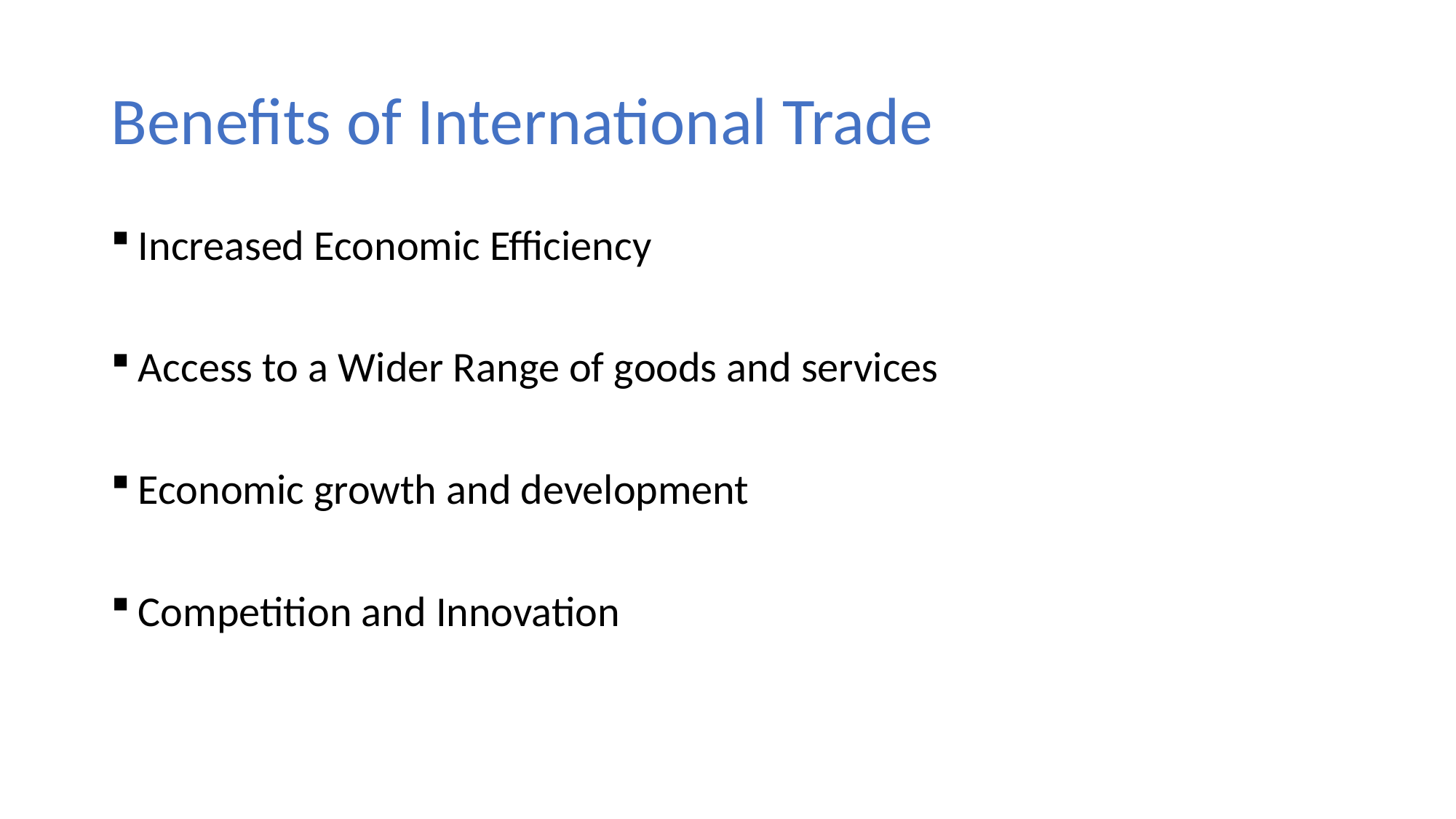

# Benefits of International Trade
Increased Economic Efficiency

Access to a Wider Range of goods and services

Economic growth and development

Competition and Innovation